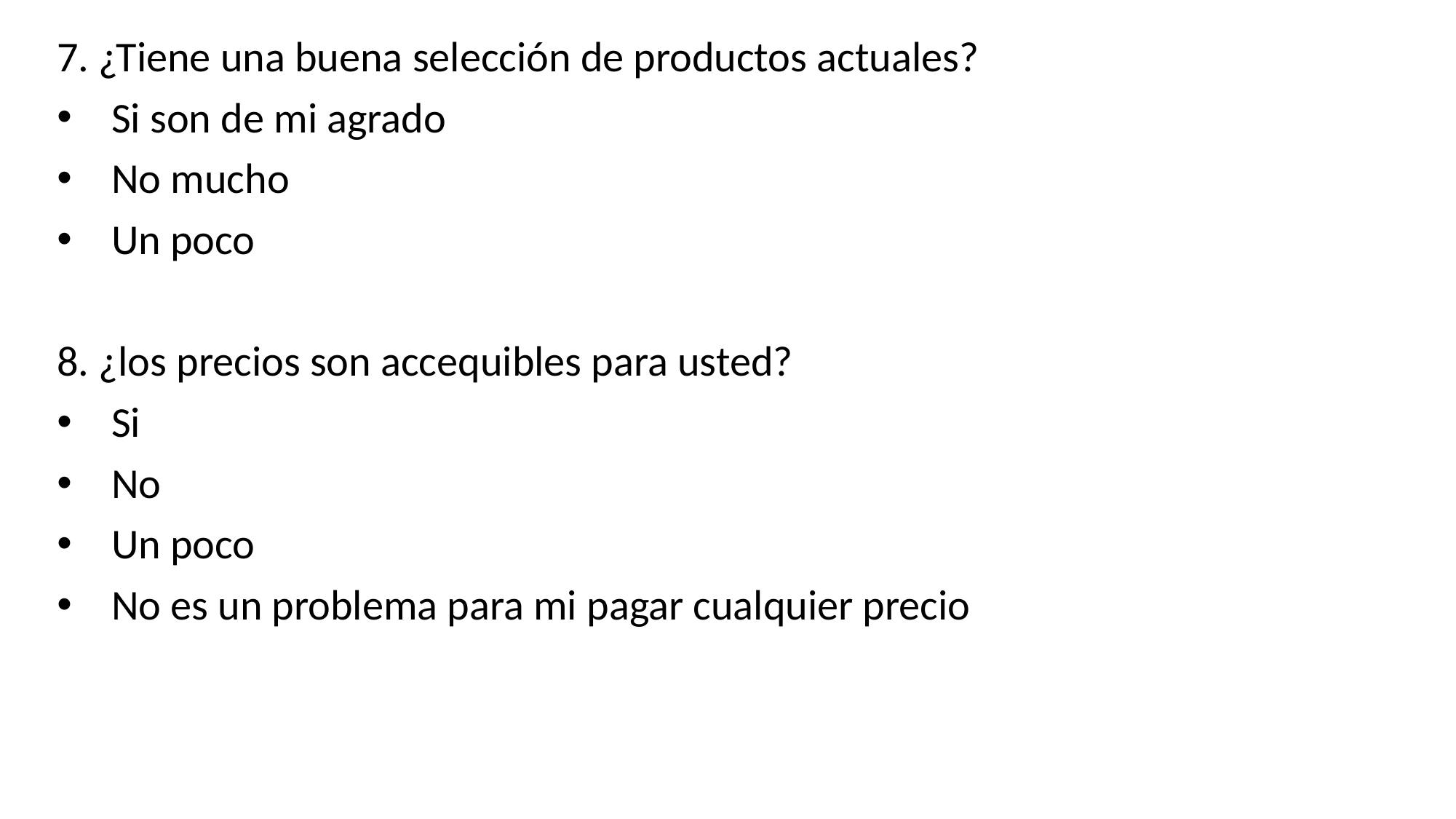

7. ¿Tiene una buena selección de productos actuales?
Si son de mi agrado
No mucho
Un poco

8. ¿los precios son accequibles para usted?
Si
No
Un poco
No es un problema para mi pagar cualquier precio